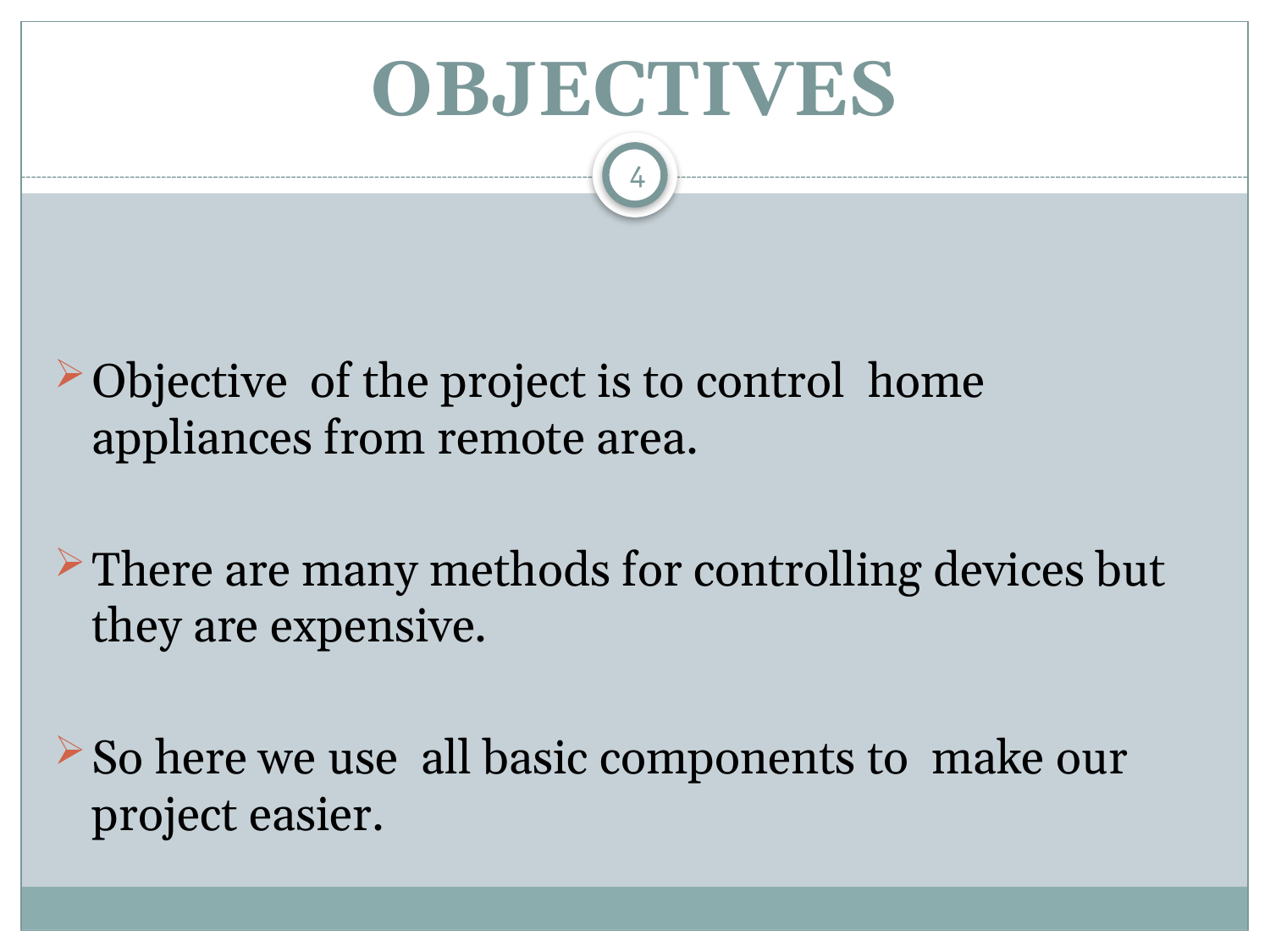

# OBJECTIVES
4

Objective  of the project is to control  home appliances from remote area.

There are many methods for controlling devices but they are expensive.

So here we use  all basic components to  make our project easier.